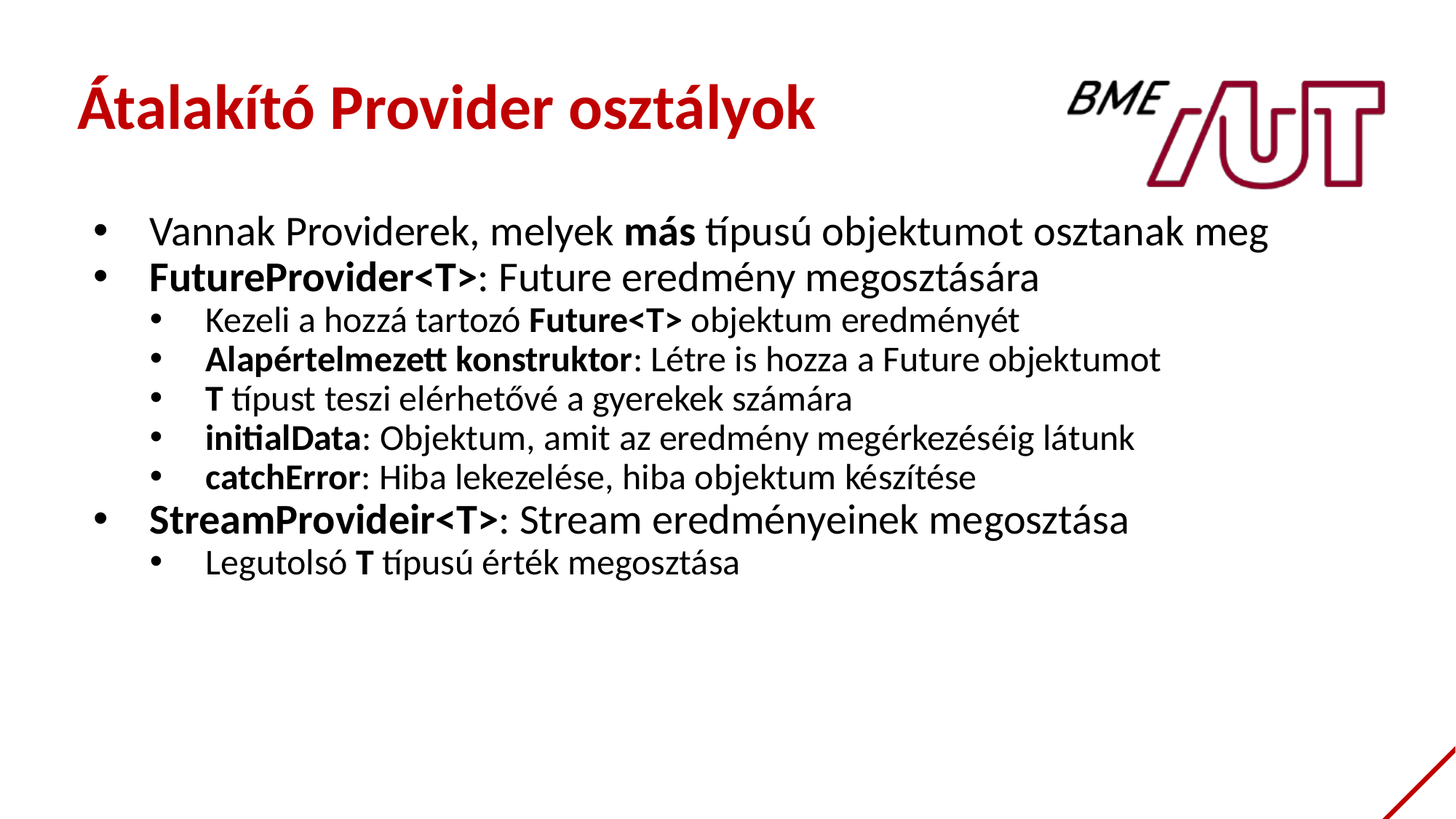

Átalakító Provider osztályok
Vannak Providerek, melyek más típusú objektumot osztanak meg
FutureProvider<T>: Future eredmény megosztására
Kezeli a hozzá tartozó Future<T> objektum eredményét
Alapértelmezett konstruktor: Létre is hozza a Future objektumot
T típust teszi elérhetővé a gyerekek számára
initialData: Objektum, amit az eredmény megérkezéséig látunk
catchError: Hiba lekezelése, hiba objektum készítése
StreamProvideir<T>: Stream eredményeinek megosztása
Legutolsó T típusú érték megosztása